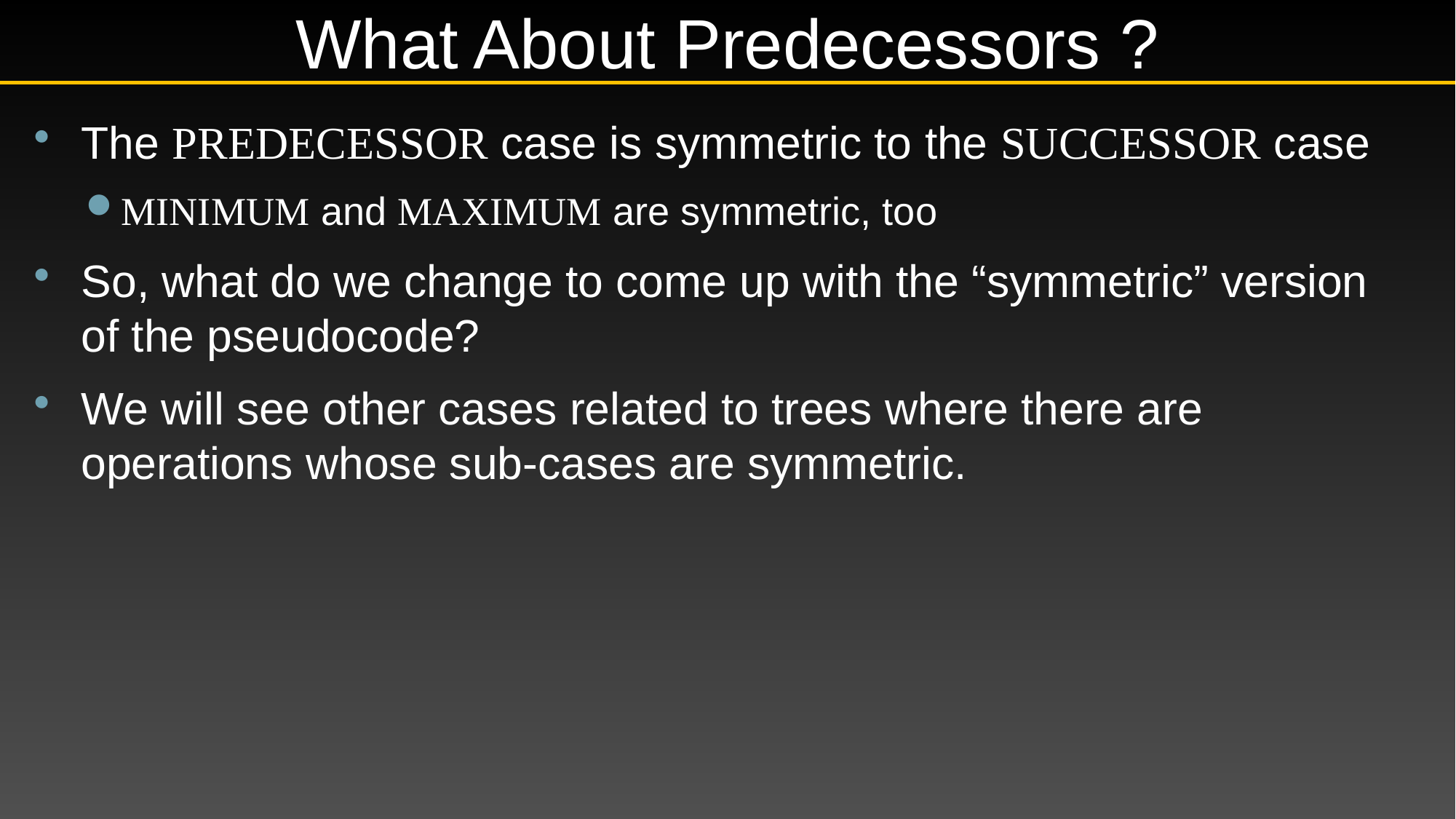

# What About Predecessors ?
The Predecessor case is symmetric to the Successor case
Minimum and Maximum are symmetric, too
So, what do we change to come up with the “symmetric” version
of the pseudocode?
We will see other cases related to trees where there are operations whose sub-cases are symmetric.